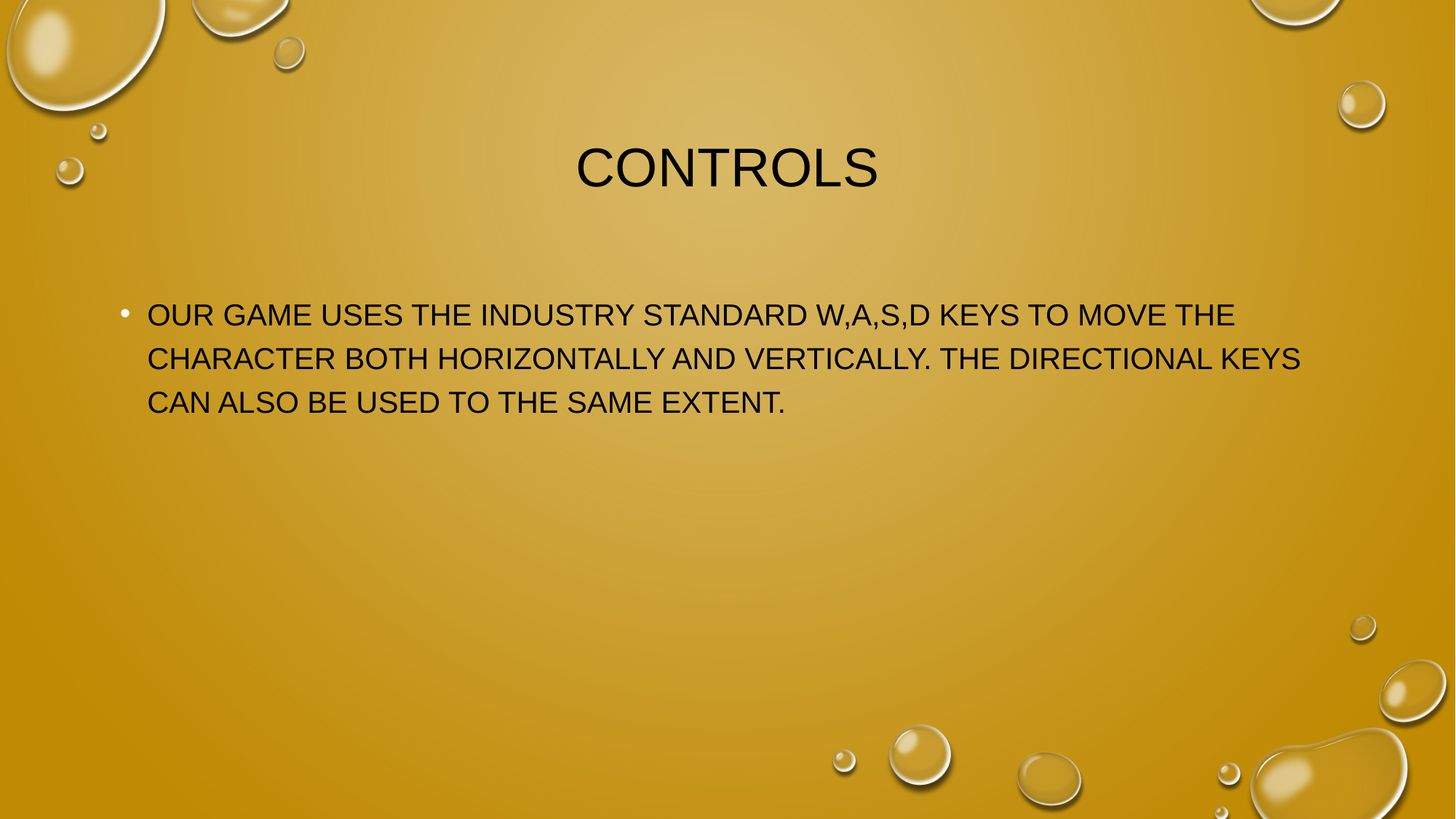

# Controls
Our game uses the industry standard W,A,S,D keys to move the character both horizontally and vertically. The directional keys can also be used to the same extent.